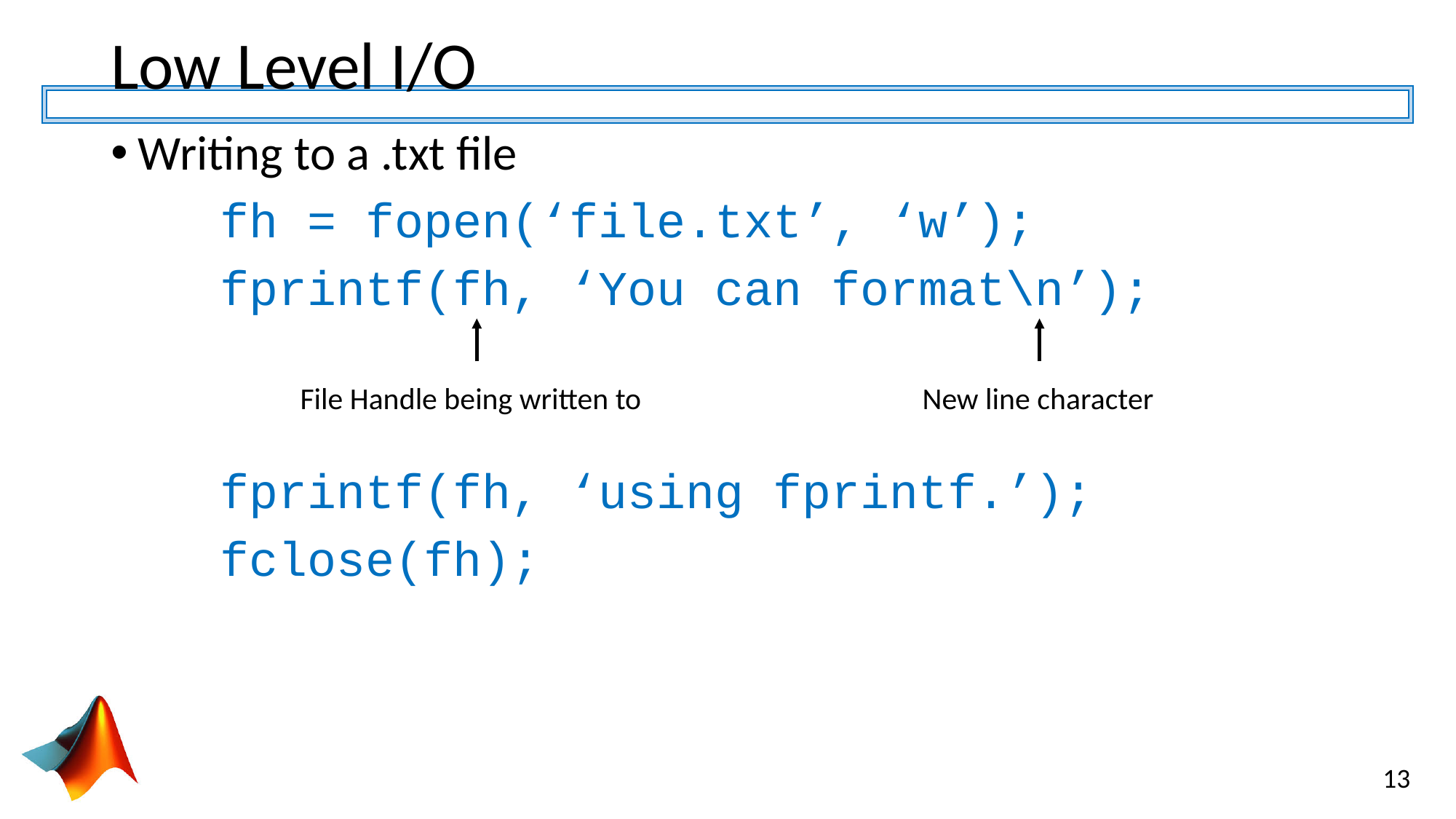

# Low Level I/O
Writing to a .txt file
	fh = fopen(‘file.txt’, ‘w’);
	fprintf(fh, ‘You can format\n’);

	fprintf(fh, ‘using fprintf.’);
	fclose(fh);
New line character
File Handle being written to
13